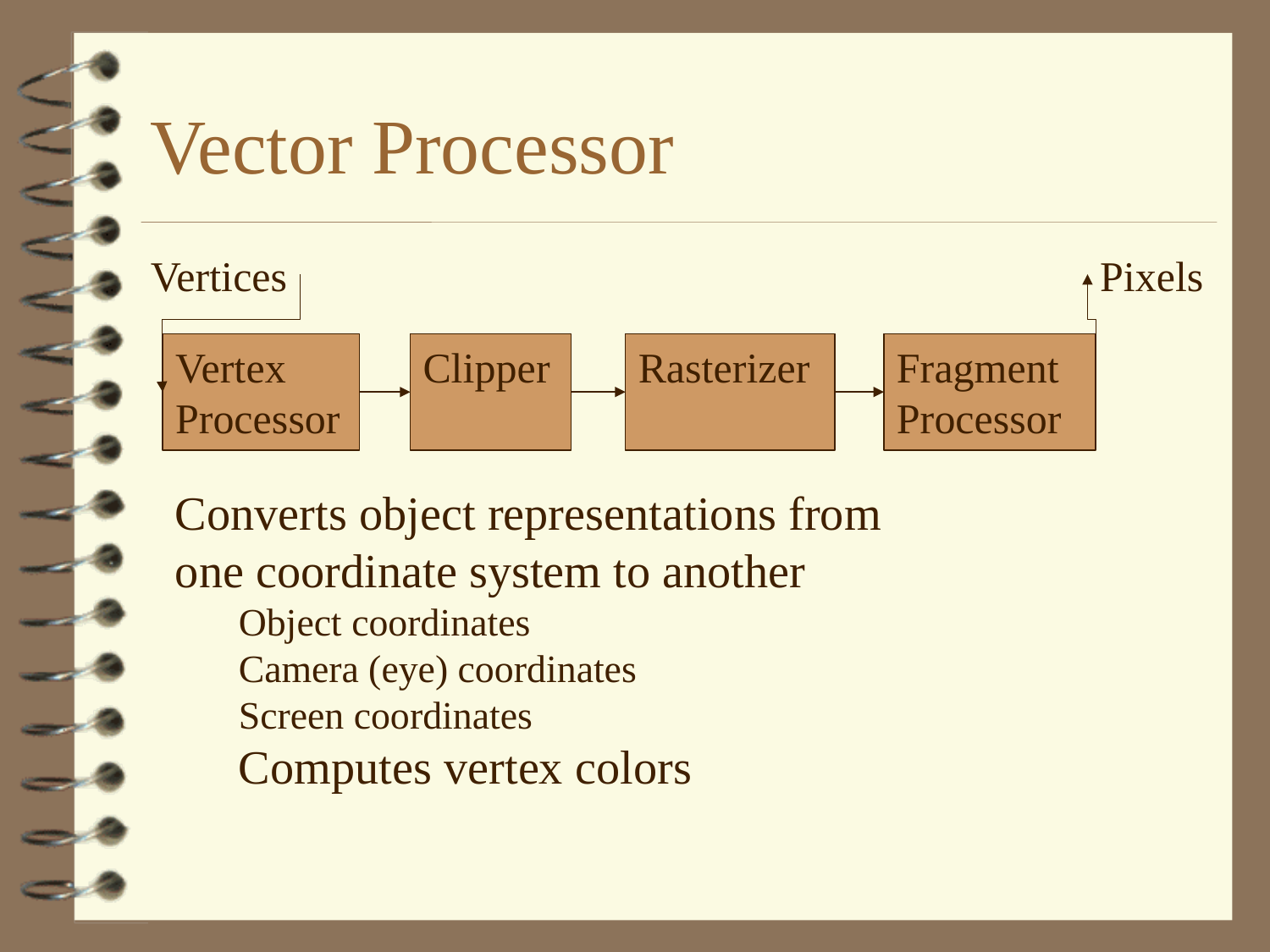

# Vector Processor
Vertices
Pixels
Vertex Processor
Clipper
Rasterizer
Fragment
Processor
Converts object representations from one coordinate system to another
Object coordinates
Camera (eye) coordinates
Screen coordinates
Computes vertex colors